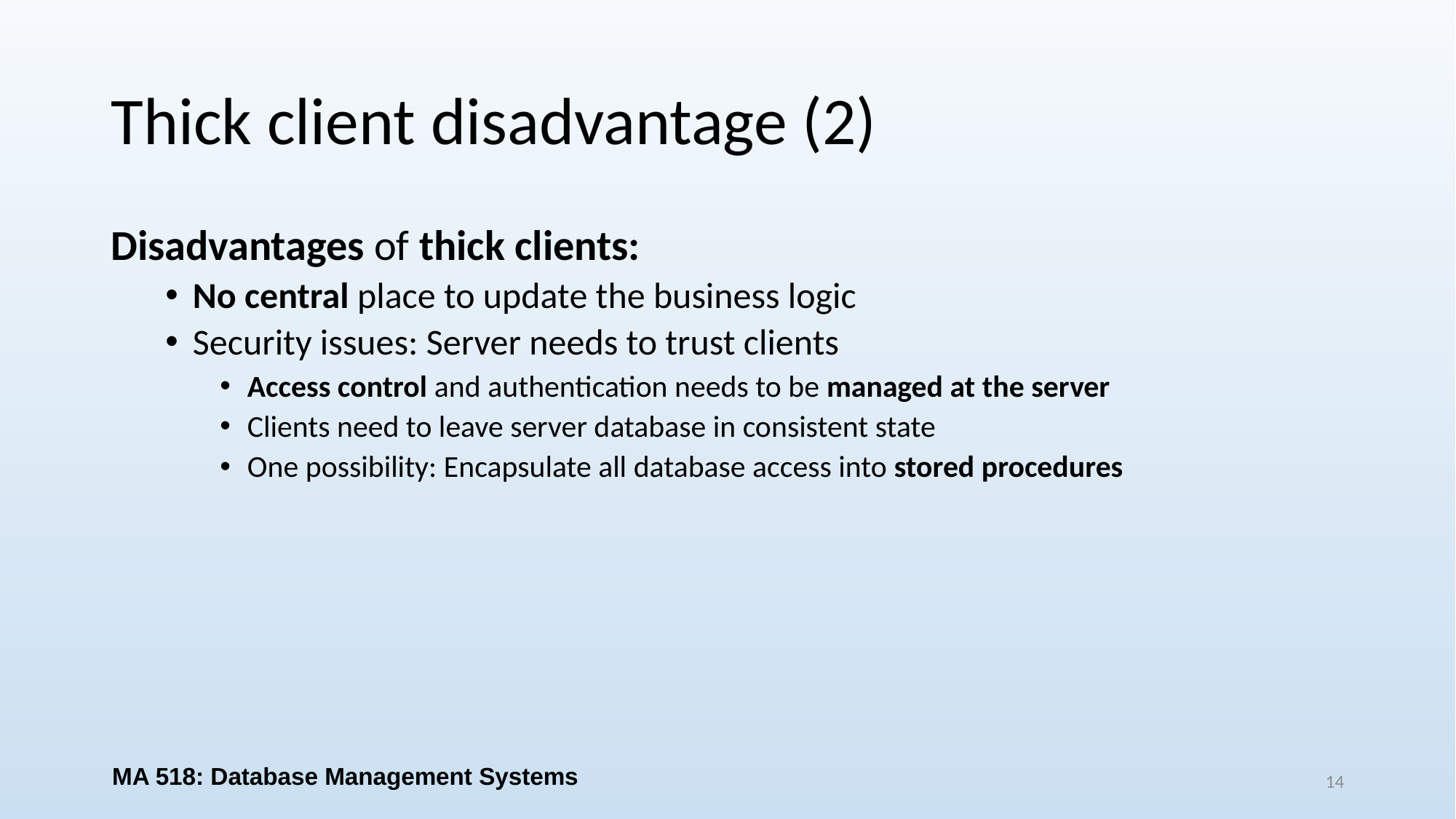

# Thick client disadvantage (2)
Disadvantages of thick clients:
No central place to update the business logic
Security issues: Server needs to trust clients
Access control and authentication needs to be managed at the server
Clients need to leave server database in consistent state
One possibility: Encapsulate all database access into stored procedures
MA 518: Database Management Systems
14